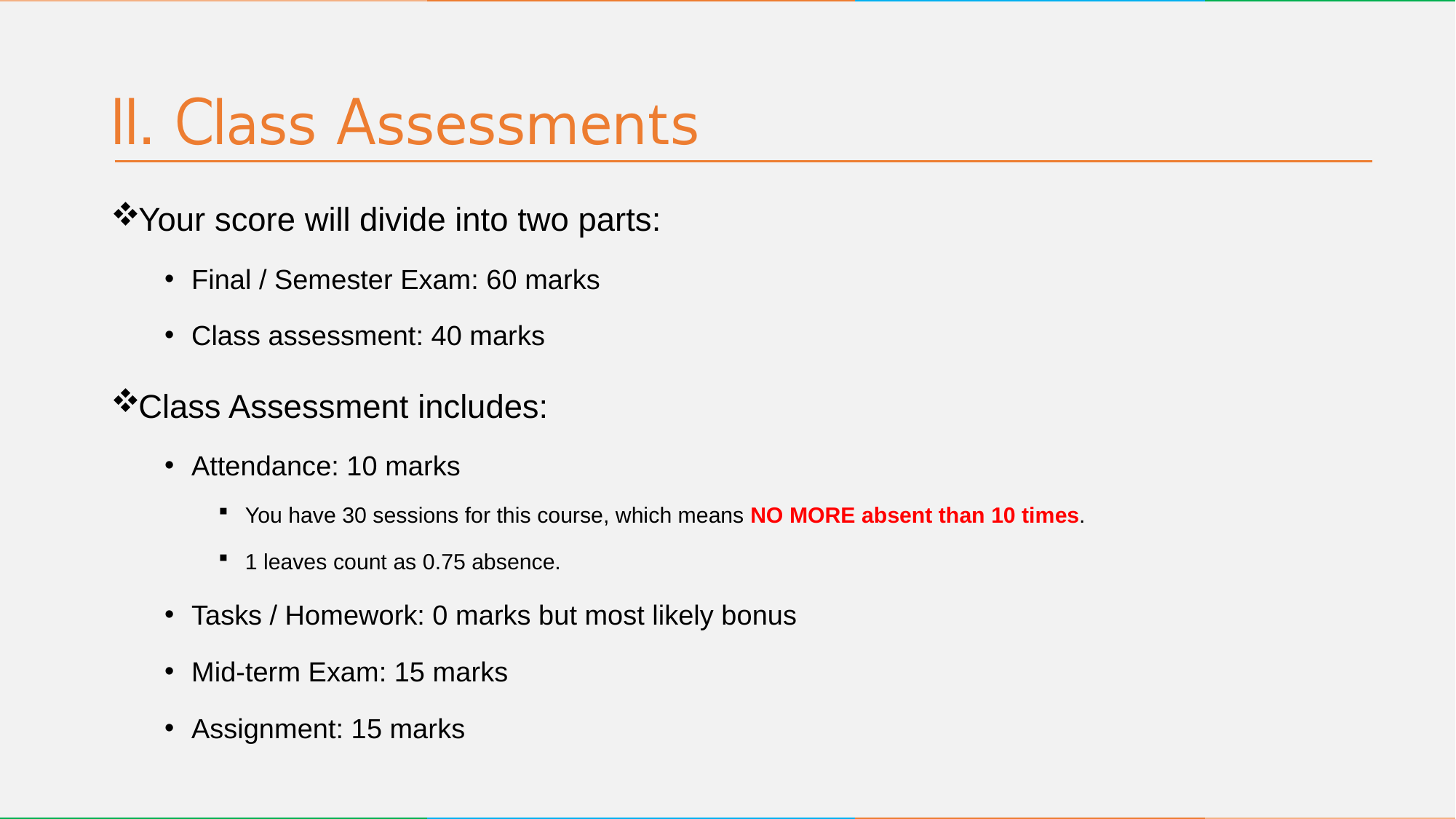

# II. Class Assessments
Your score will divide into two parts:
Final / Semester Exam: 60 marks
Class assessment: 40 marks
Class Assessment includes:
Attendance: 10 marks
You have 30 sessions for this course, which means NO MORE absent than 10 times.
1 leaves count as 0.75 absence.
Tasks / Homework: 0 marks but most likely bonus
Mid-term Exam: 15 marks
Assignment: 15 marks